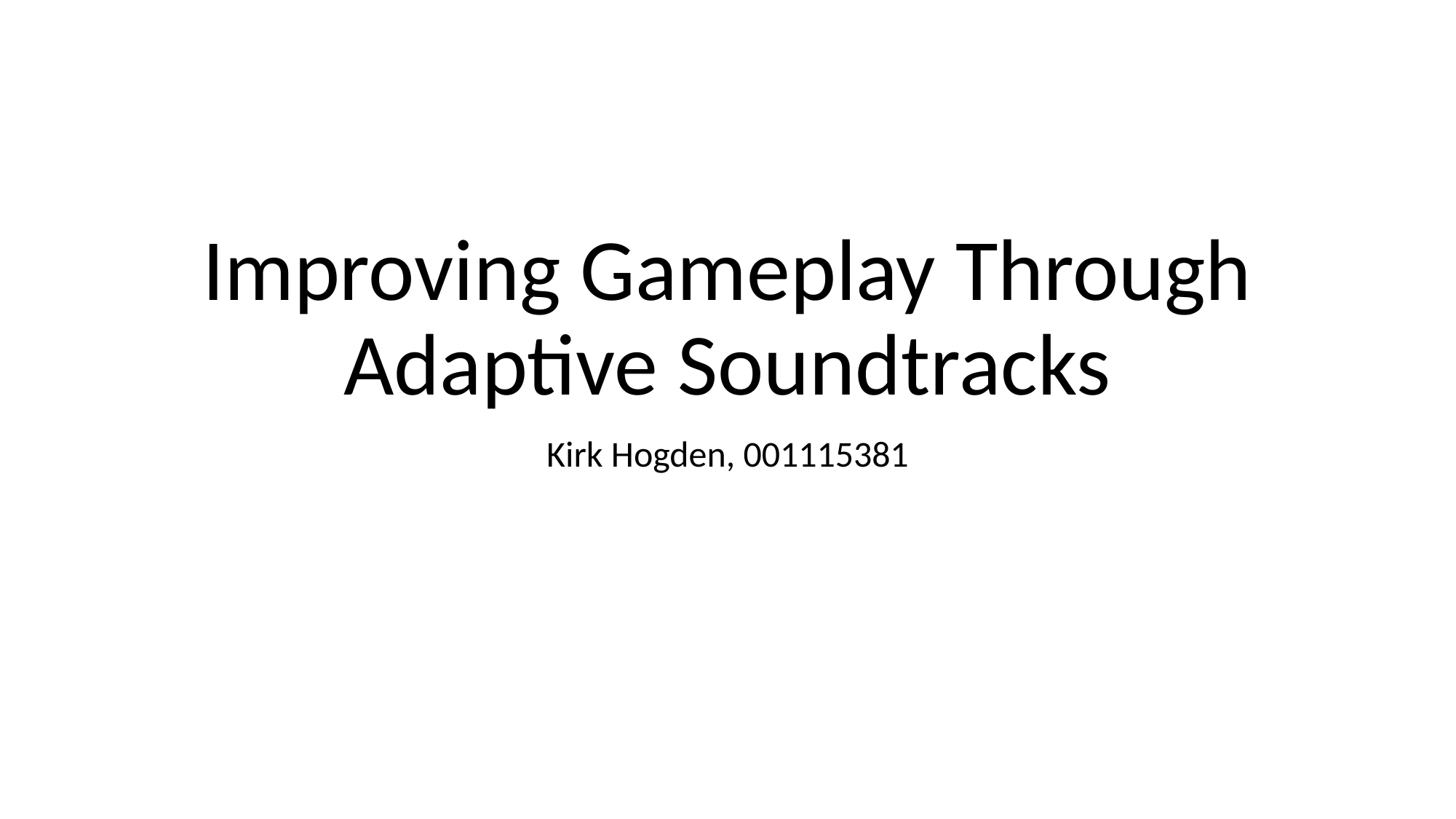

# Improving Gameplay Through Adaptive Soundtracks
Kirk Hogden, 001115381